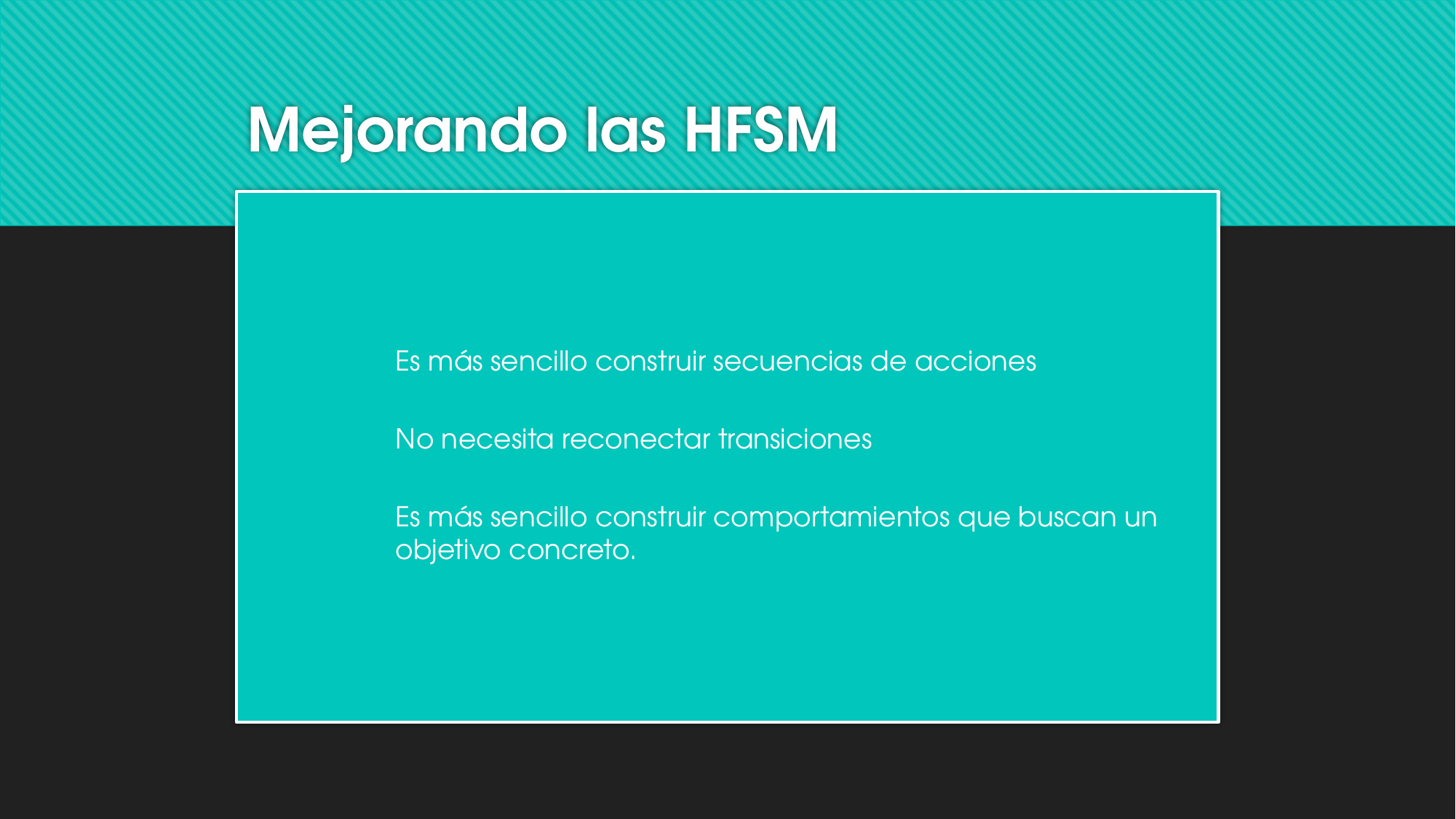

# Mejorando las HFSM
Es más sencillo construir secuencias de acciones
No necesita reconectar transiciones
Es más sencillo construir comportamientos que buscan un objetivo concreto.